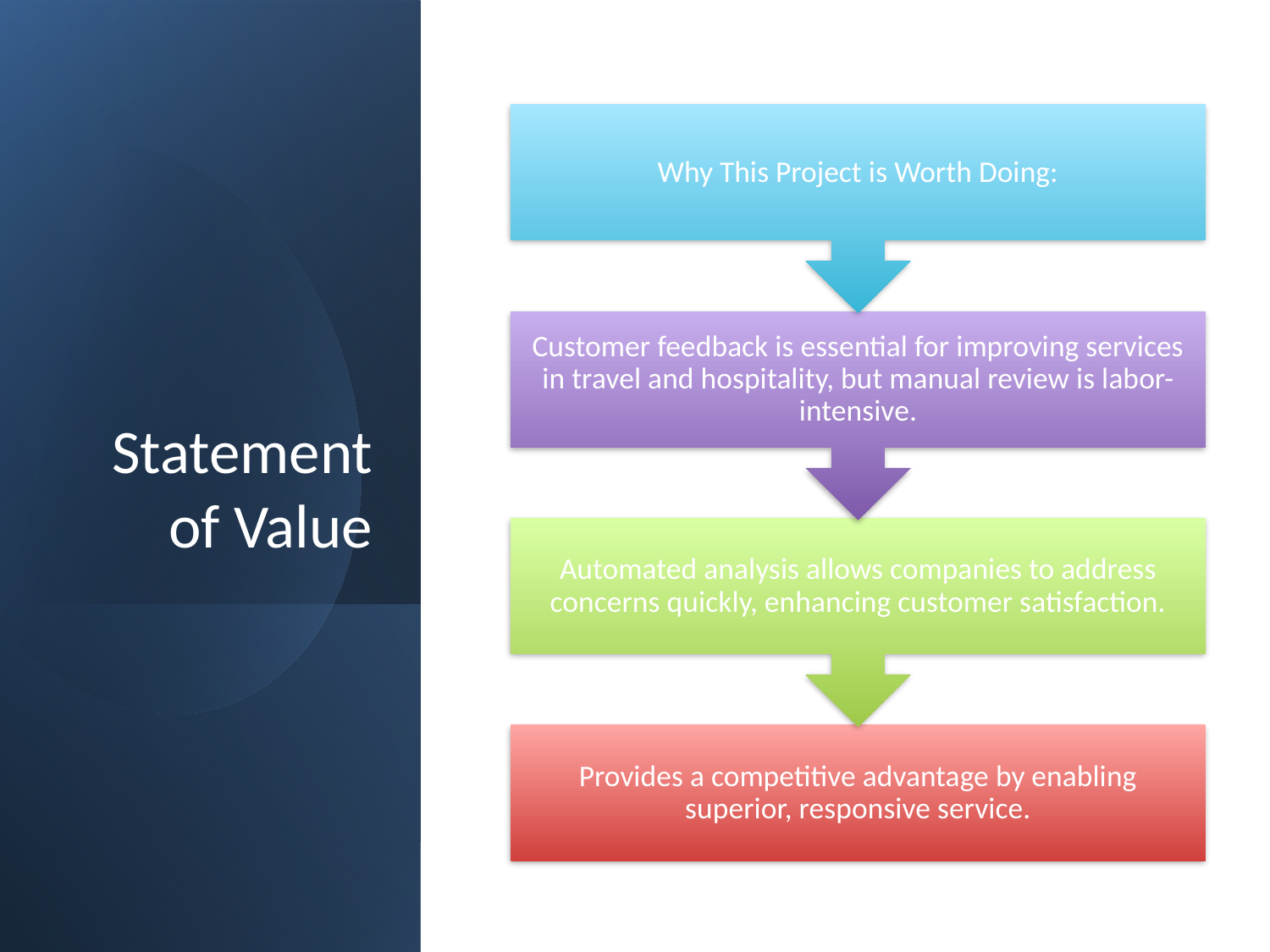

Provides a competitive advantage by enabling superior, responsive service.
Automated analysis allows companies to address concerns quickly, enhancing customer satisfaction.
Customer feedback is essential for improving services in travel and hospitality, but manual review is labor-intensive.
Why This Project is Worth Doing:

# Statement of Value